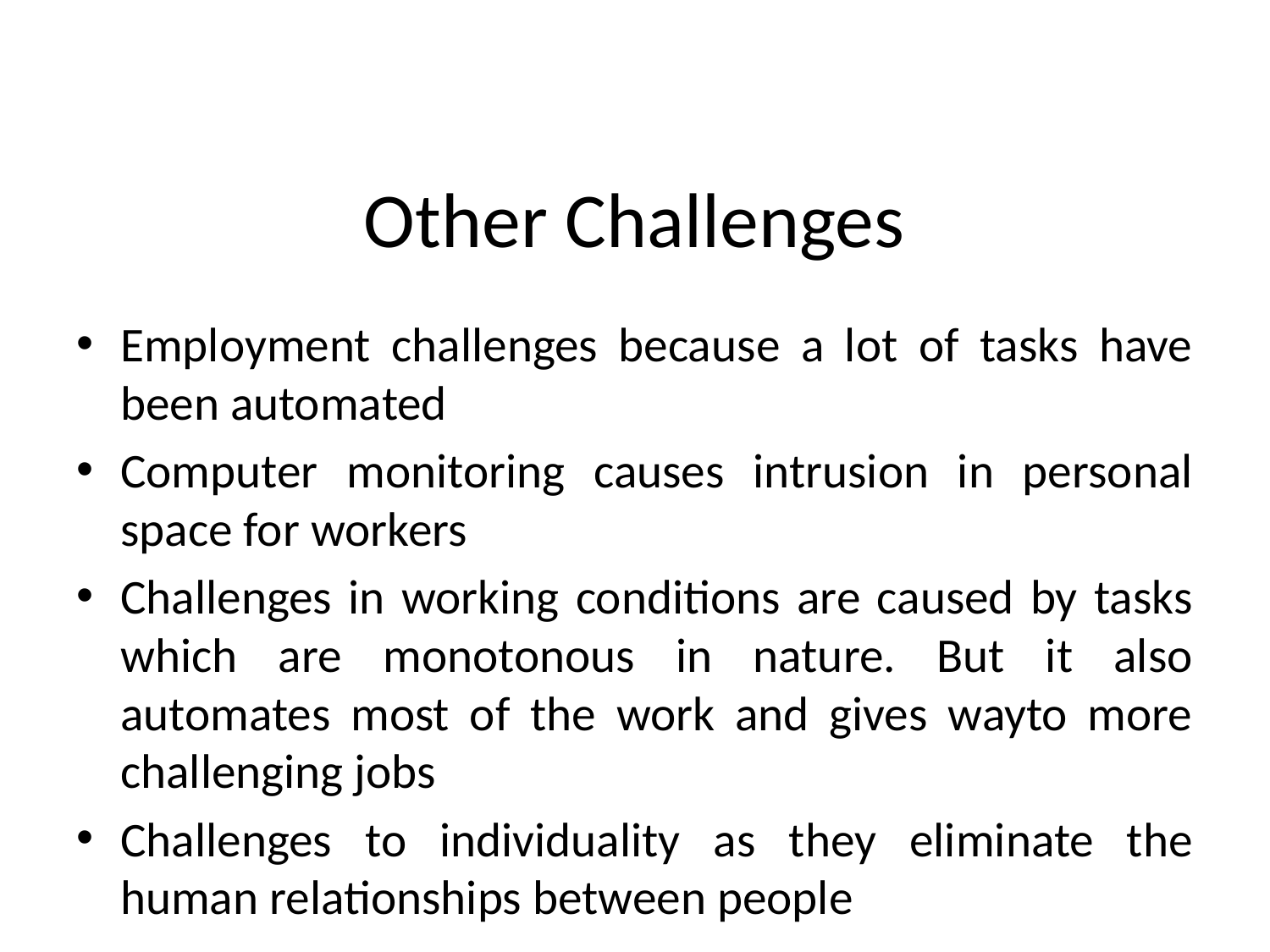

# Other Challenges
Employment challenges because a lot of tasks have been automated
Computer monitoring causes intrusion in personal space for workers
Challenges in working conditions are caused by tasks which are monotonous in nature. But it also automates most of the work and gives wayto more challenging jobs
Challenges to individuality as they eliminate the human relationships between people